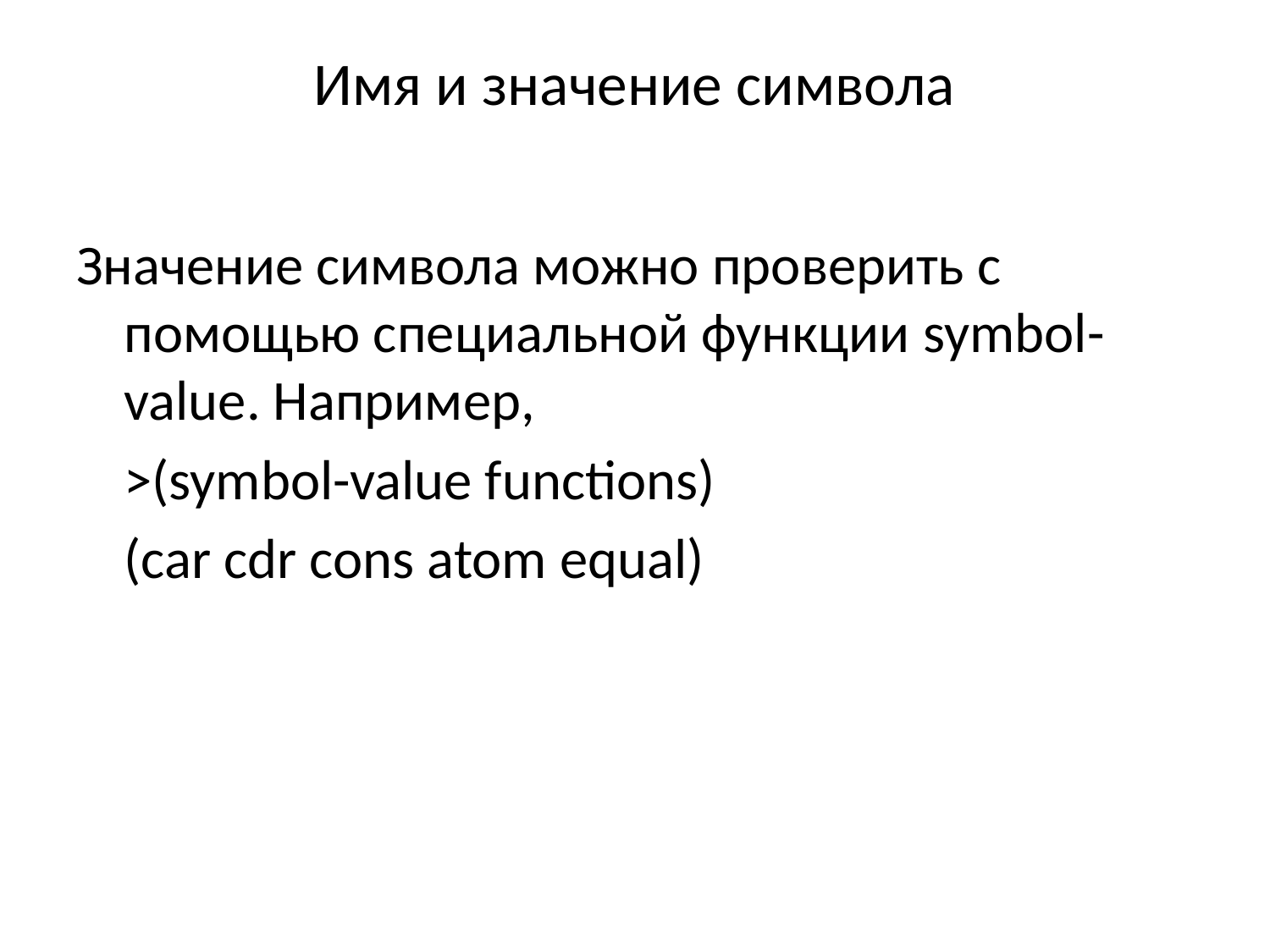

# Имя и значение символа
Значение символа можно проверить с помощью специальной функции symbol-value. Например,
	>(symbol-value functions)
	(car cdr cons atom equal)